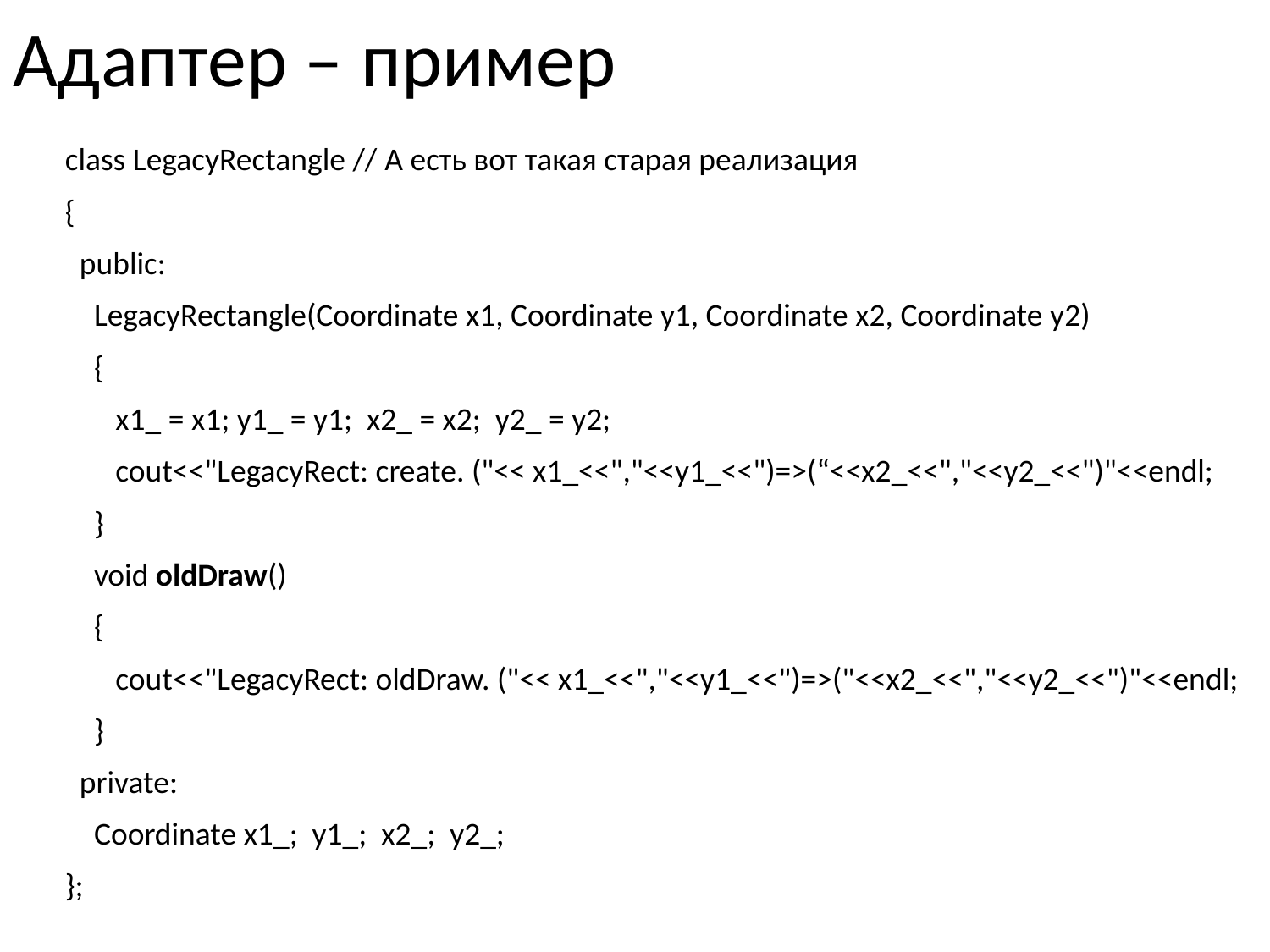

# Адаптер – пример
class LegacyRectangle // А есть вот такая старая реализация
{
  public:
    LegacyRectangle(Coordinate x1, Coordinate y1, Coordinate x2, Coordinate y2)
    {
       x1_ = x1; y1_ = y1;  x2_ = x2;  y2_ = y2;
       cout<<"LegacyRect: create. ("<< x1_<<","<<y1_<<")=>(“<<x2_<<","<<y2_<<")"<<endl;
    }
    void oldDraw()
    {
       cout<<"LegacyRect: oldDraw. ("<< x1_<<","<<y1_<<")=>("<<x2_<<","<<y2_<<")"<<endl;
    }
  private:
    Coordinate x1_;  y1_;  x2_;  y2_;
};